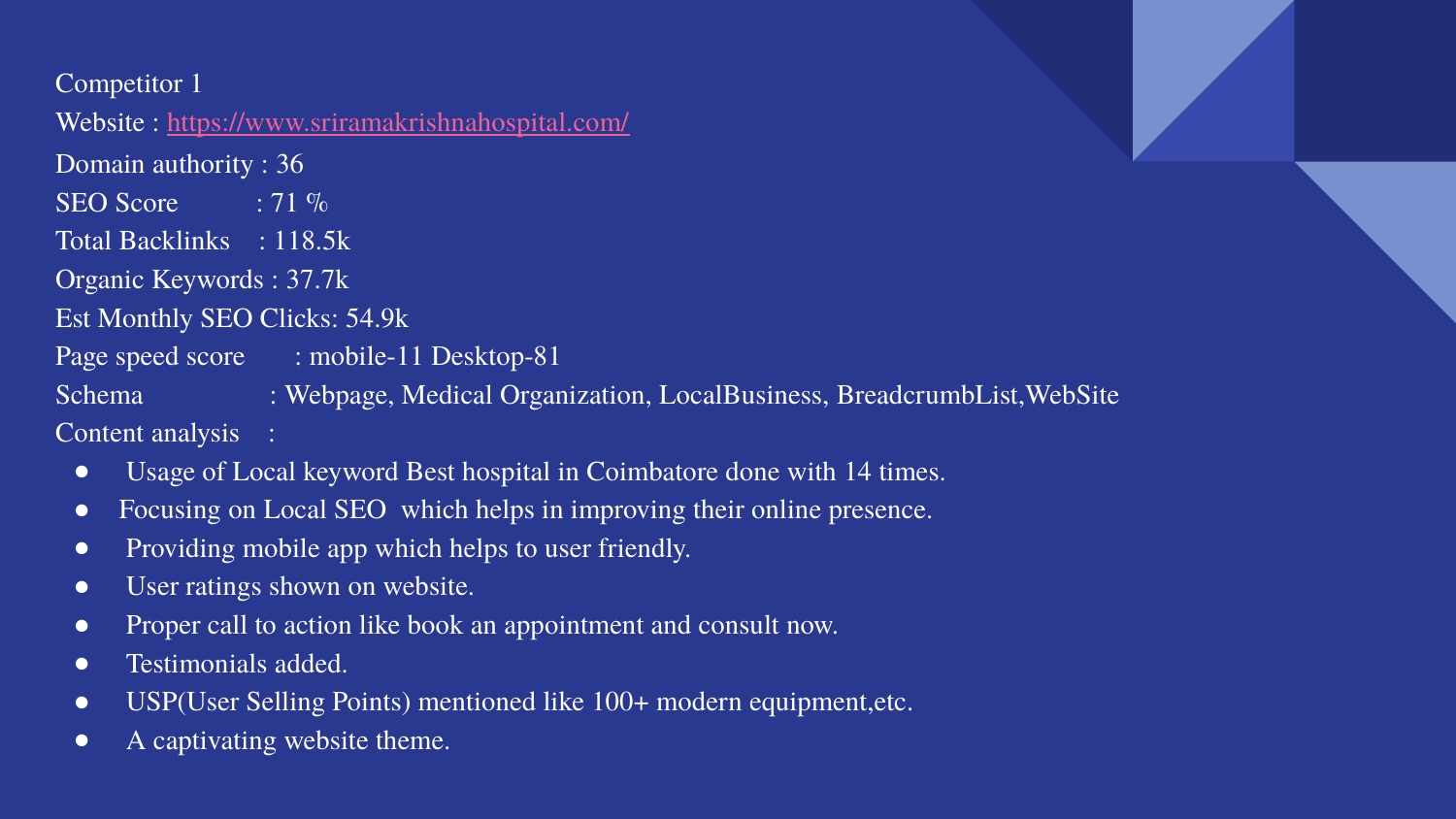

Competitor 1
Website : https://www.sriramakrishnahospital.com/
Domain authority : 36
SEO Score           : 71 %
Total Backlinks    : 118.5k
Organic Keywords : 37.7k
Est Monthly SEO Clicks: 54.9k
Page speed score       : mobile-11 Desktop-81
Schema                  : Webpage, Medical Organization, LocalBusiness, BreadcrumbList,WebSite
Content analysis    :
 Usage of Local keyword Best hospital in Coimbatore done with 14 times.
Focusing on Local SEO  which helps in improving their online presence.
 Providing mobile app which helps to user friendly.
 User ratings shown on website.
 Proper call to action like book an appointment and consult now.
 Testimonials added.
 USP(User Selling Points) mentioned like 100+ modern equipment,etc.
 A captivating website theme.